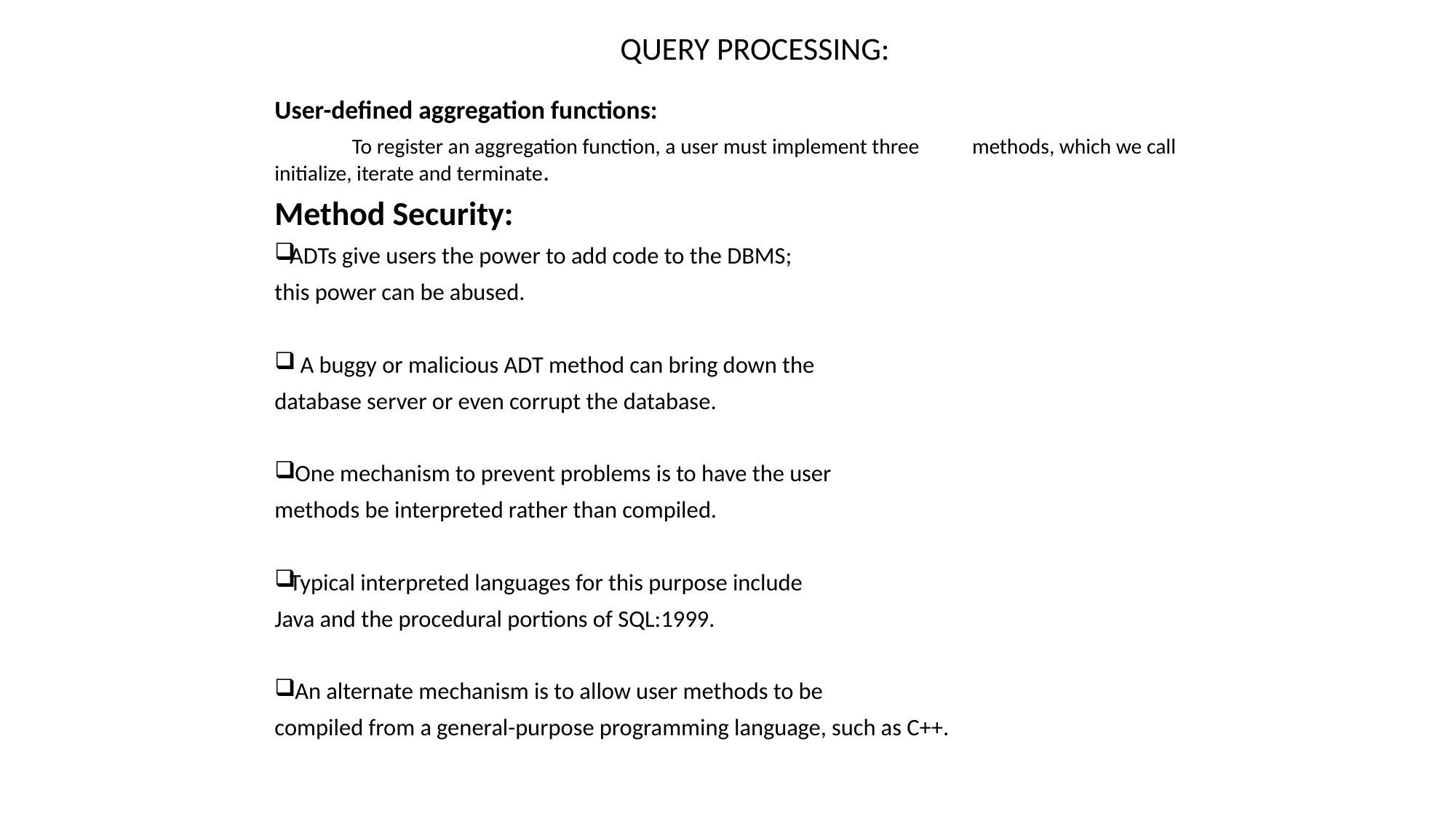

# QUERY PROCESSING:
User-defined aggregation functions:
	To register an aggregation function, a user must implement three 	methods, which we call initialize, iterate and terminate.
Method Security:
ADTs give users the power to add code to the DBMS;
this power can be abused.

  A buggy or malicious ADT method can bring down the
database server or even corrupt the database.

 One mechanism to prevent problems is to have the user
methods be interpreted rather than compiled.

Typical interpreted languages for this purpose include
Java and the procedural portions of SQL:1999.

 An alternate mechanism is to allow user methods to be
compiled from a general-purpose programming language, such as C++.